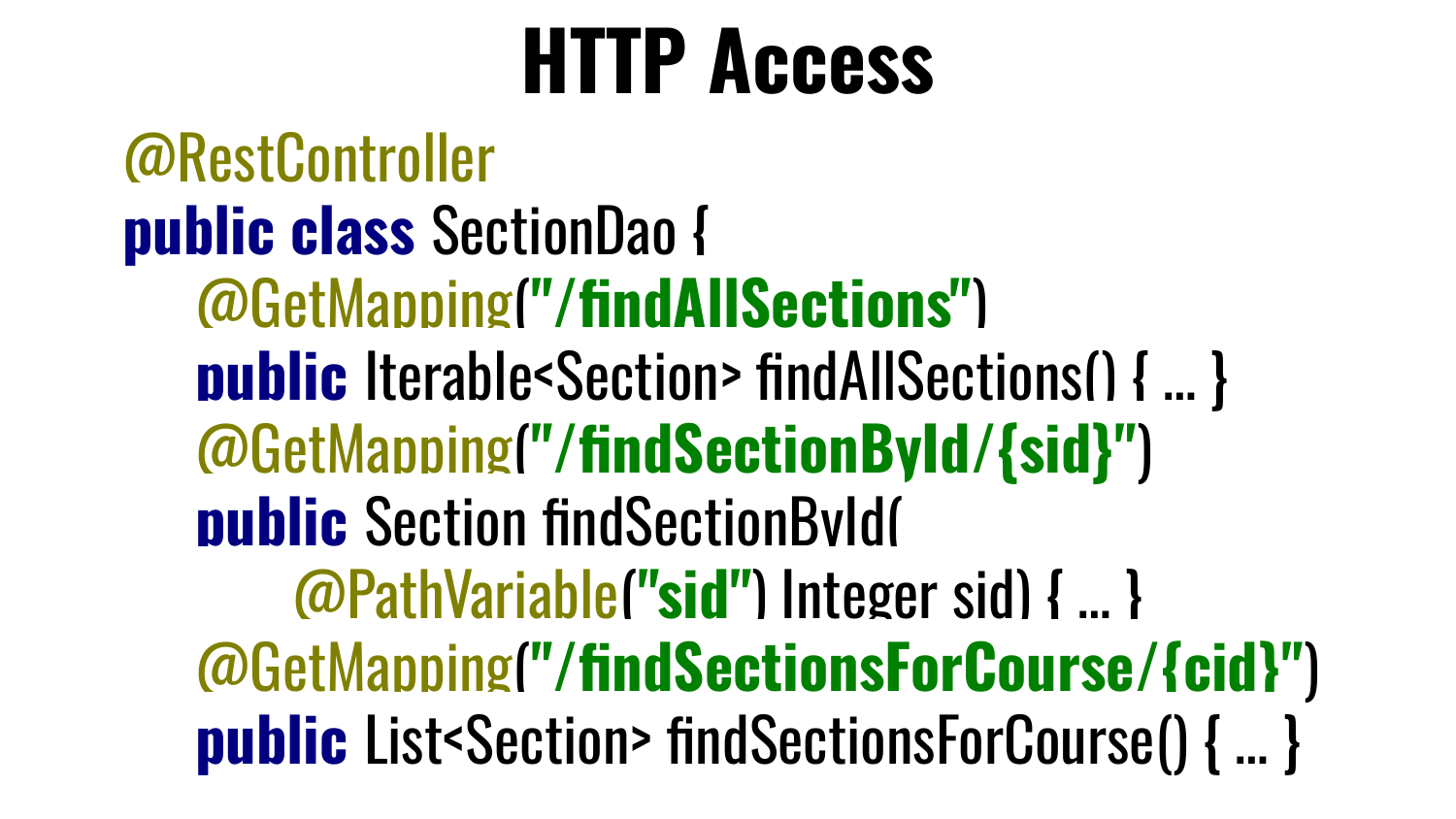

# HTTP Access
@RestController
public class SectionDao {
@GetMapping("/findAllSections")
public Iterable<Section> findAllSections() { … }
@GetMapping("/findSectionById/{sid}")
public Section findSectionById(
       @PathVariable("sid") Integer sid) { … }
@GetMapping("/findSectionsForCourse/{cid}")
public List<Section> findSectionsForCourse() { … }